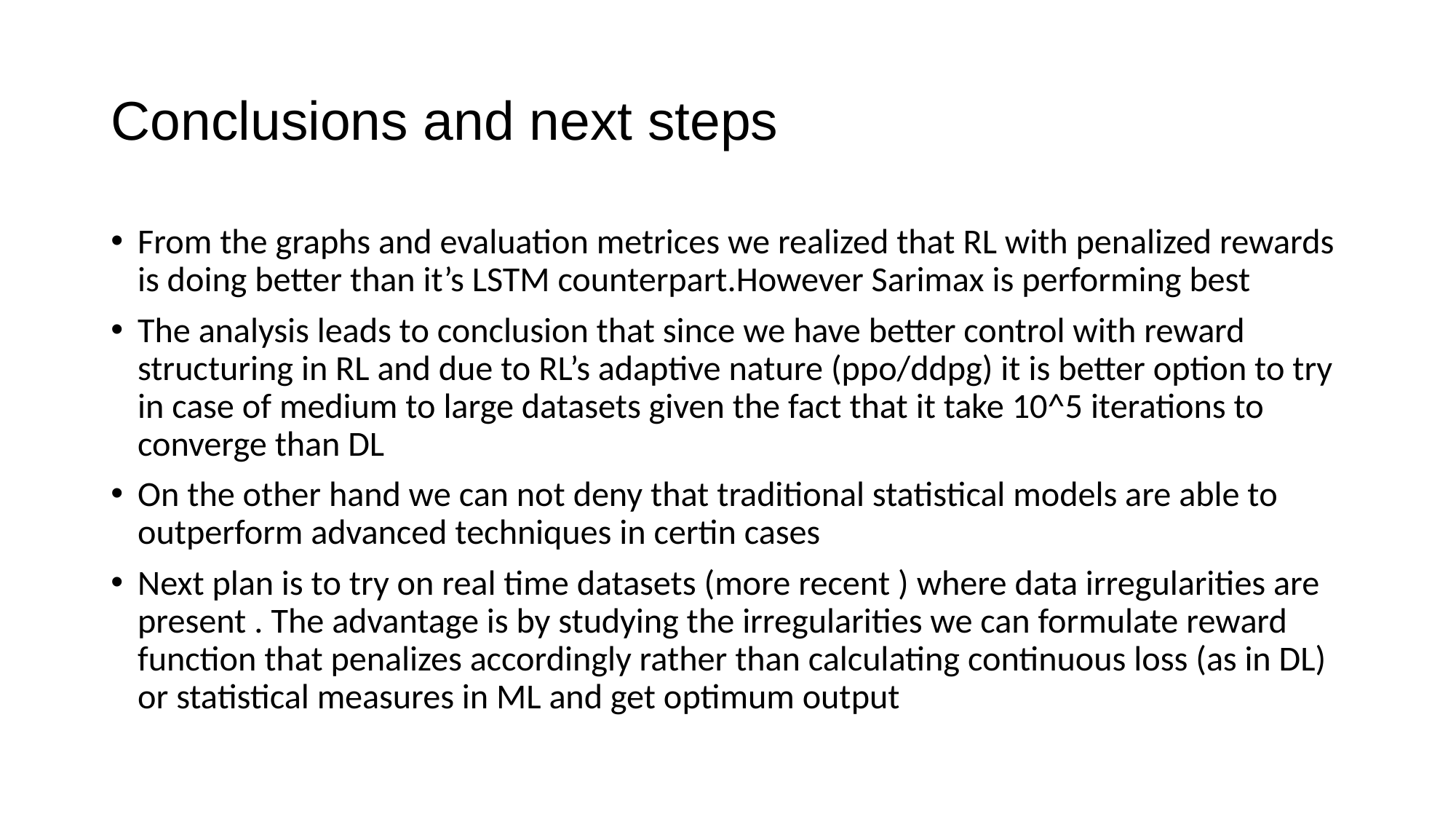

# Conclusions and next steps
From the graphs and evaluation metrices we realized that RL with penalized rewards is doing better than it’s LSTM counterpart.However Sarimax is performing best
The analysis leads to conclusion that since we have better control with reward structuring in RL and due to RL’s adaptive nature (ppo/ddpg) it is better option to try in case of medium to large datasets given the fact that it take 10^5 iterations to converge than DL
On the other hand we can not deny that traditional statistical models are able to outperform advanced techniques in certin cases
Next plan is to try on real time datasets (more recent ) where data irregularities are present . The advantage is by studying the irregularities we can formulate reward function that penalizes accordingly rather than calculating continuous loss (as in DL) or statistical measures in ML and get optimum output